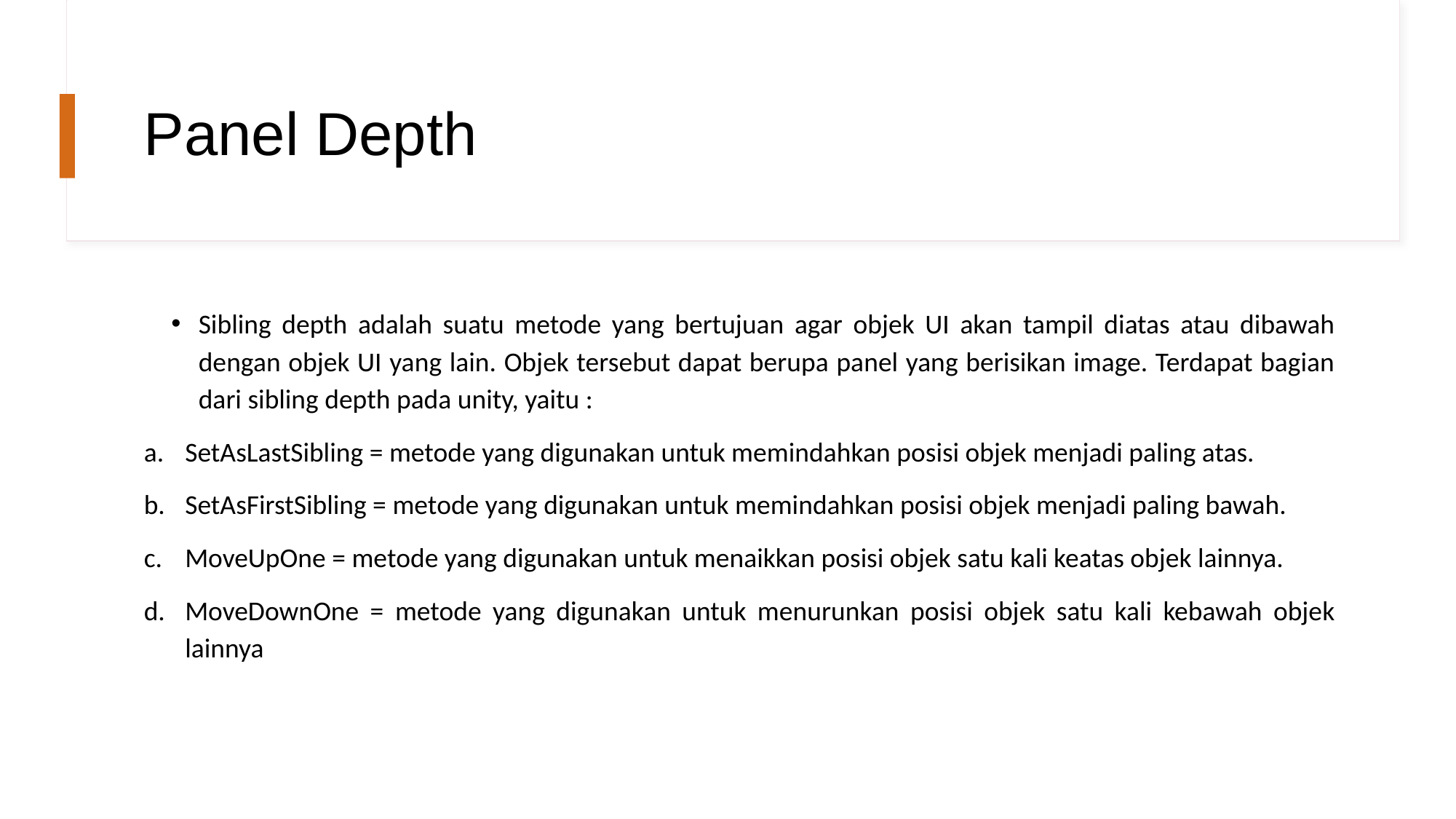

# Panel Depth
Sibling depth adalah suatu metode yang bertujuan agar objek UI akan tampil diatas atau dibawah dengan objek UI yang lain. Objek tersebut dapat berupa panel yang berisikan image. Terdapat bagian dari sibling depth pada unity, yaitu :
SetAsLastSibling = metode yang digunakan untuk memindahkan posisi objek menjadi paling atas.
SetAsFirstSibling = metode yang digunakan untuk memindahkan posisi objek menjadi paling bawah.
MoveUpOne = metode yang digunakan untuk menaikkan posisi objek satu kali keatas objek lainnya.
MoveDownOne = metode yang digunakan untuk menurunkan posisi objek satu kali kebawah objek lainnya